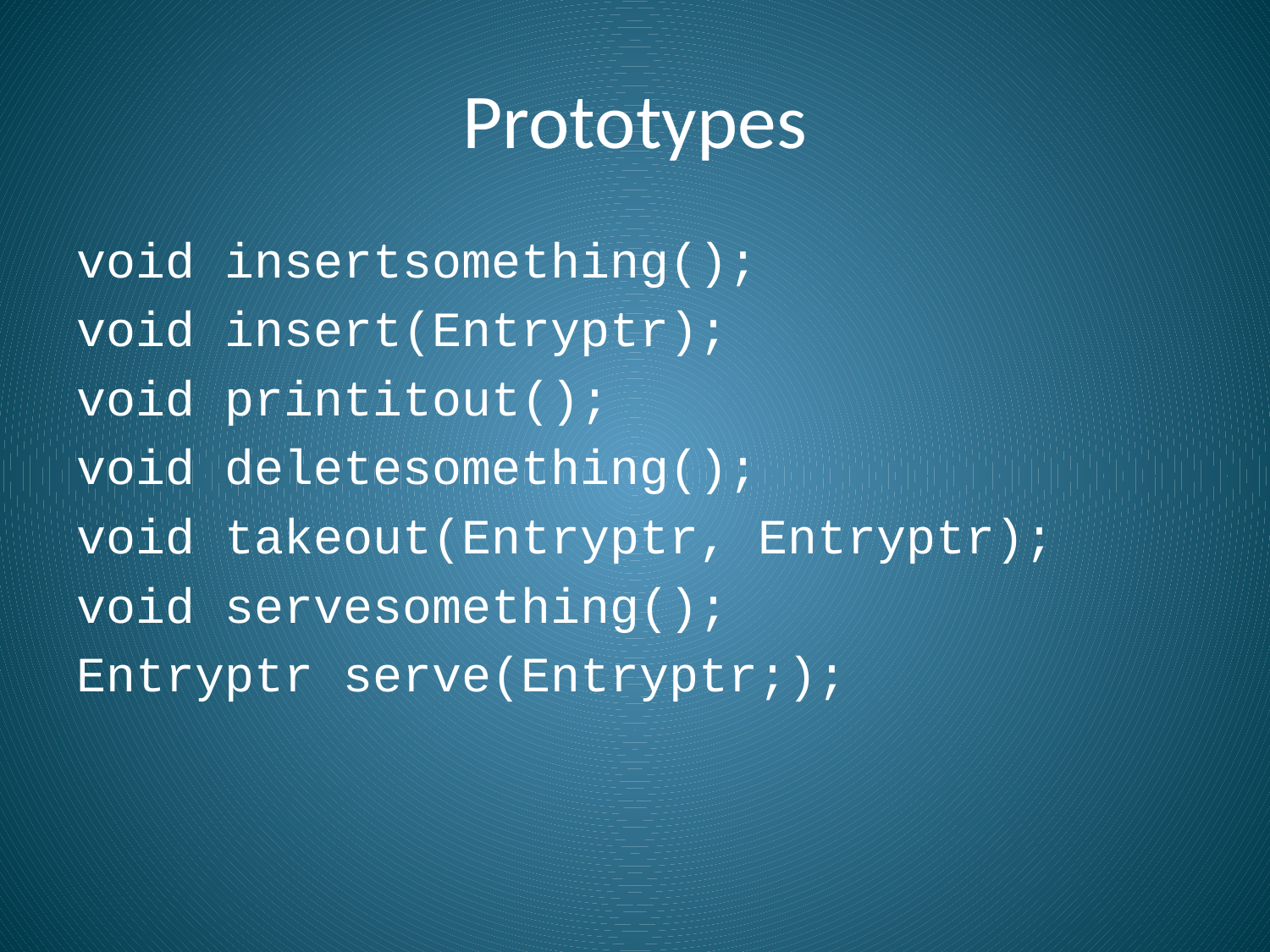

# Prototypes
void insertsomething();
void insert(Entryptr);
void printitout();
void deletesomething();
void takeout(Entryptr, Entryptr);
void servesomething();
Entryptr serve(Entryptr;);